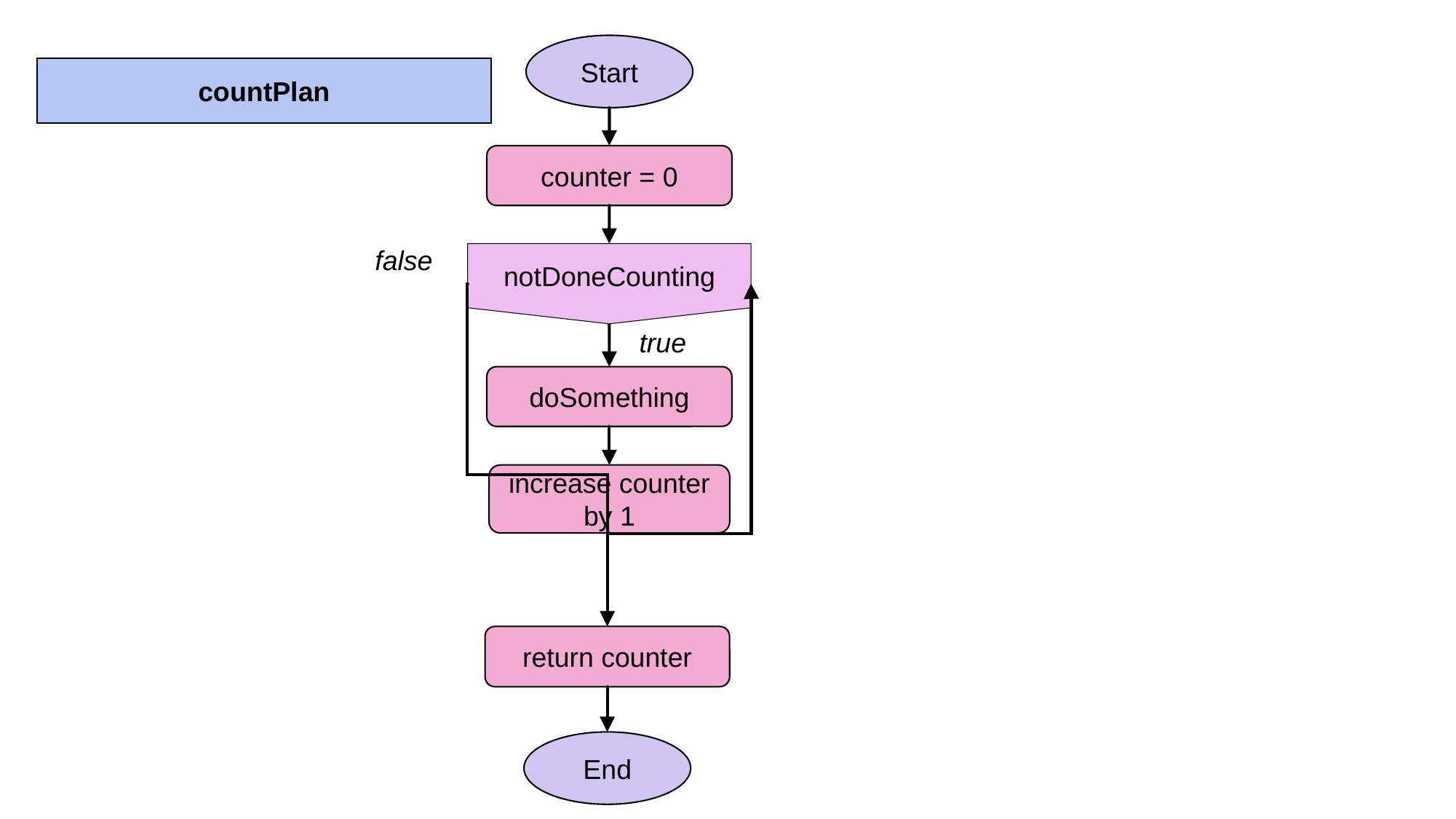

Start
countPlan
counter = 0
false
notDoneCounting
true
doSomething
increase counter by 1
return counter
End